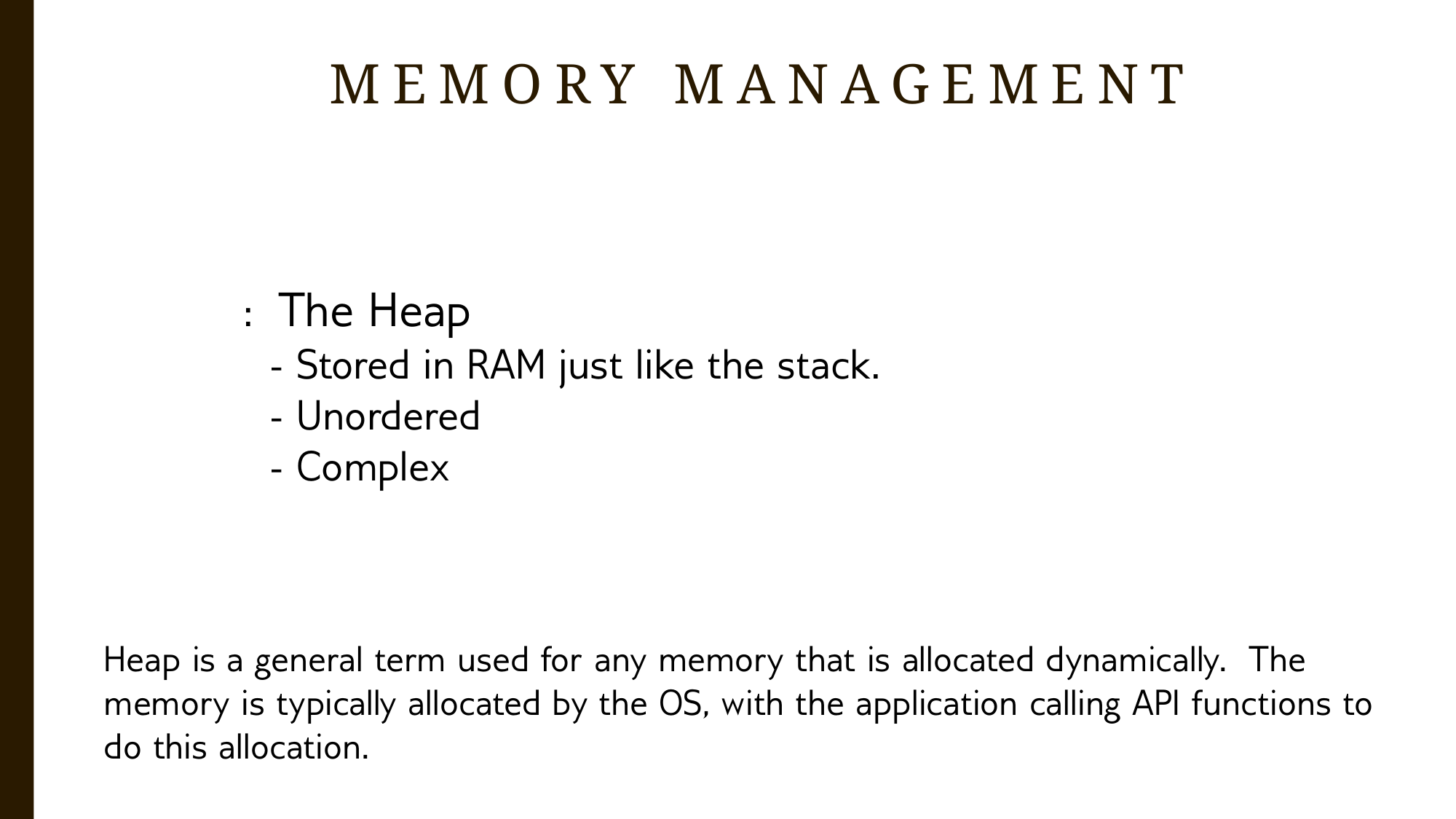

Memory management
:  The Heap
  - Stored in RAM just like the stack.
  - Unordered
  - Complex
Heap is a general term used for any memory that is allocated dynamically.  The memory is typically allocated by the OS, with the application calling API functions to do this allocation.